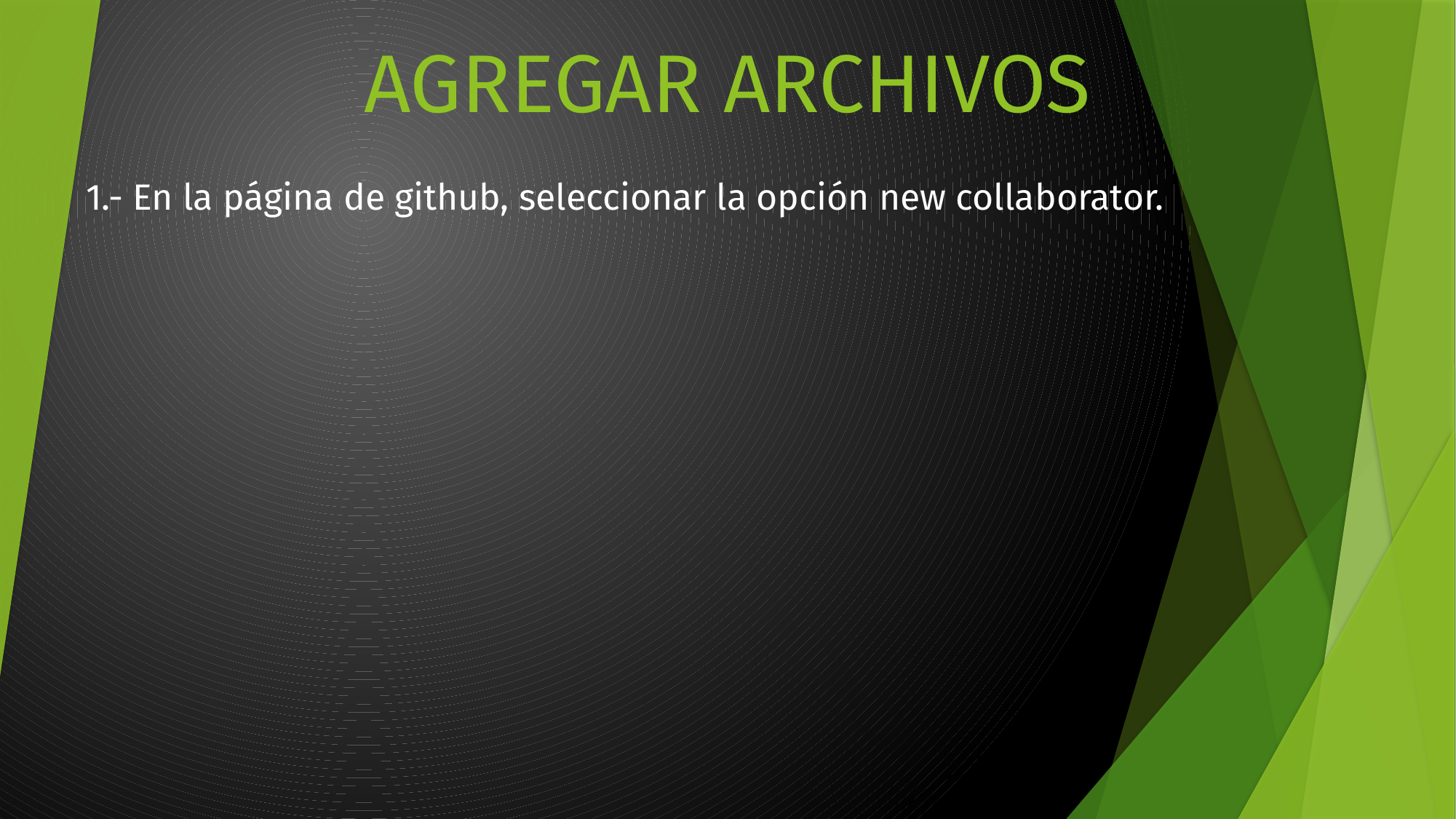

# AGREGAR ARCHIVOS
1.- En la página de github, seleccionar la opción new collaborator.